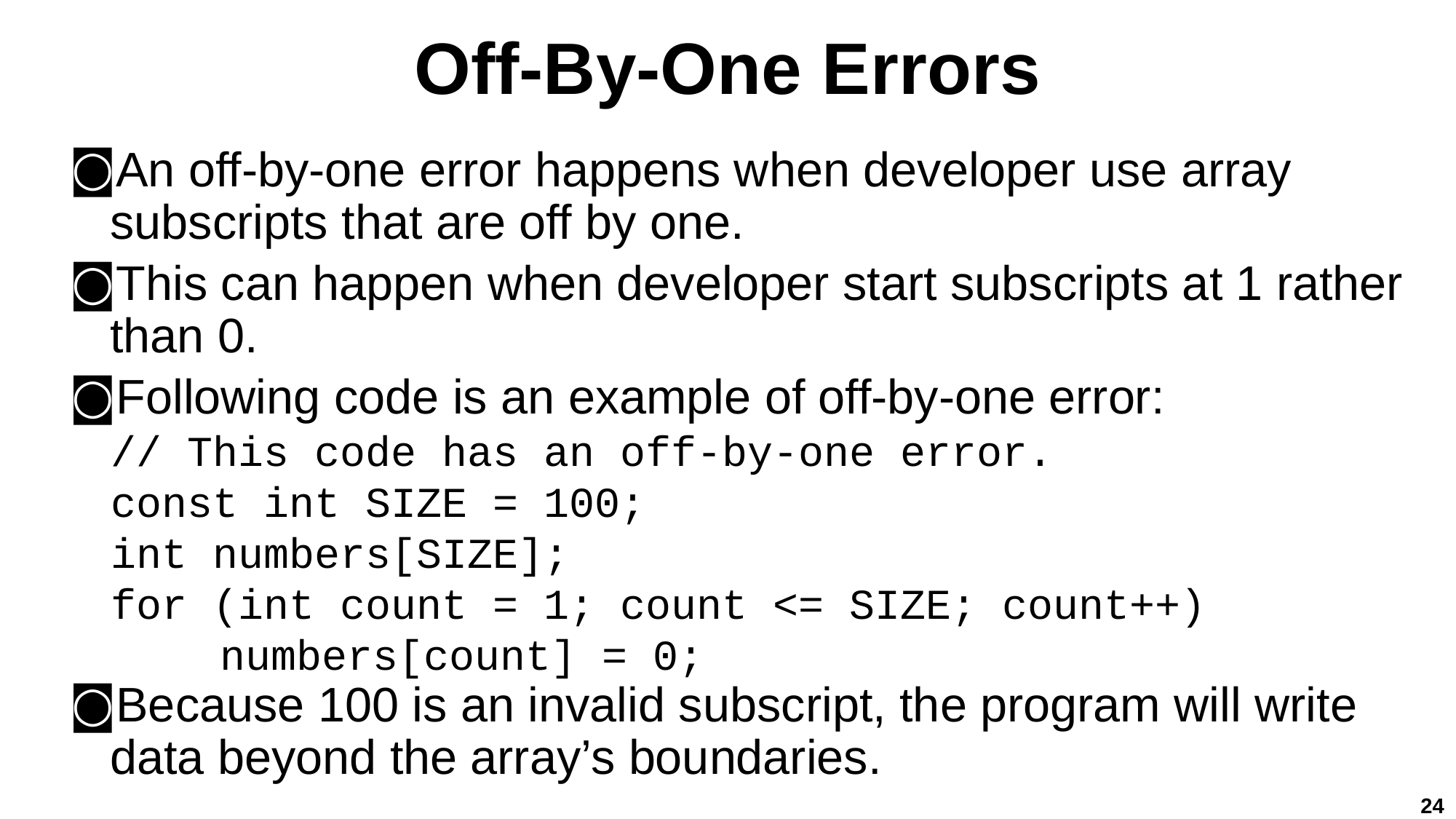

# Off-By-One Errors
An off-by-one error happens when developer use array subscripts that are off by one.
This can happen when developer start subscripts at 1 rather than 0.
Following code is an example of off-by-one error:

Because 100 is an invalid subscript, the program will write data beyond the array’s boundaries.
// This code has an off-by-one error.
const int SIZE = 100;
int numbers[SIZE];
for (int count = 1; count <= SIZE; count++)
numbers[count] = 0;
24